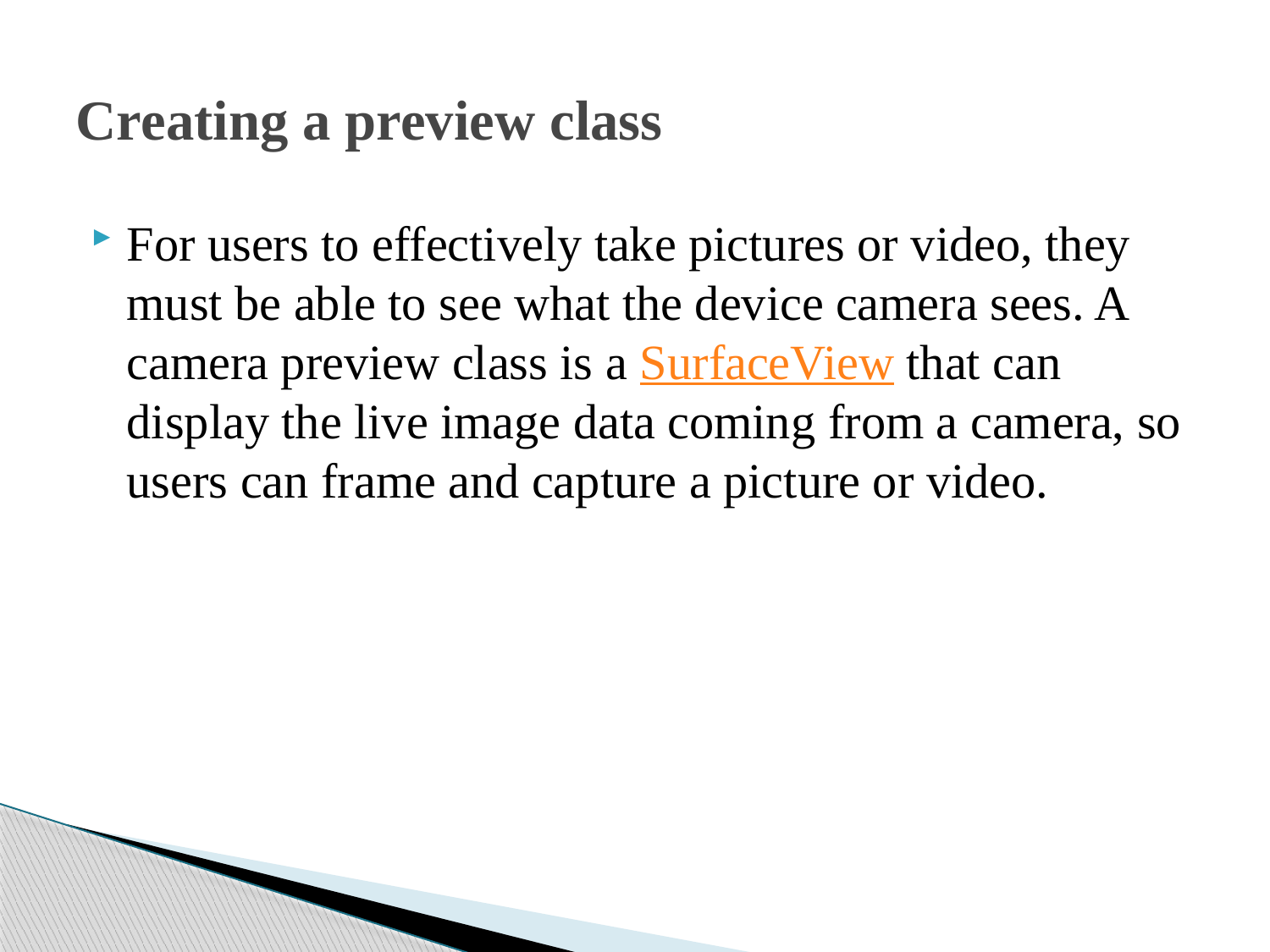

# Creating a preview class
For users to effectively take pictures or video, they must be able to see what the device camera sees. A camera preview class is a SurfaceView that can display the live image data coming from a camera, so users can frame and capture a picture or video.